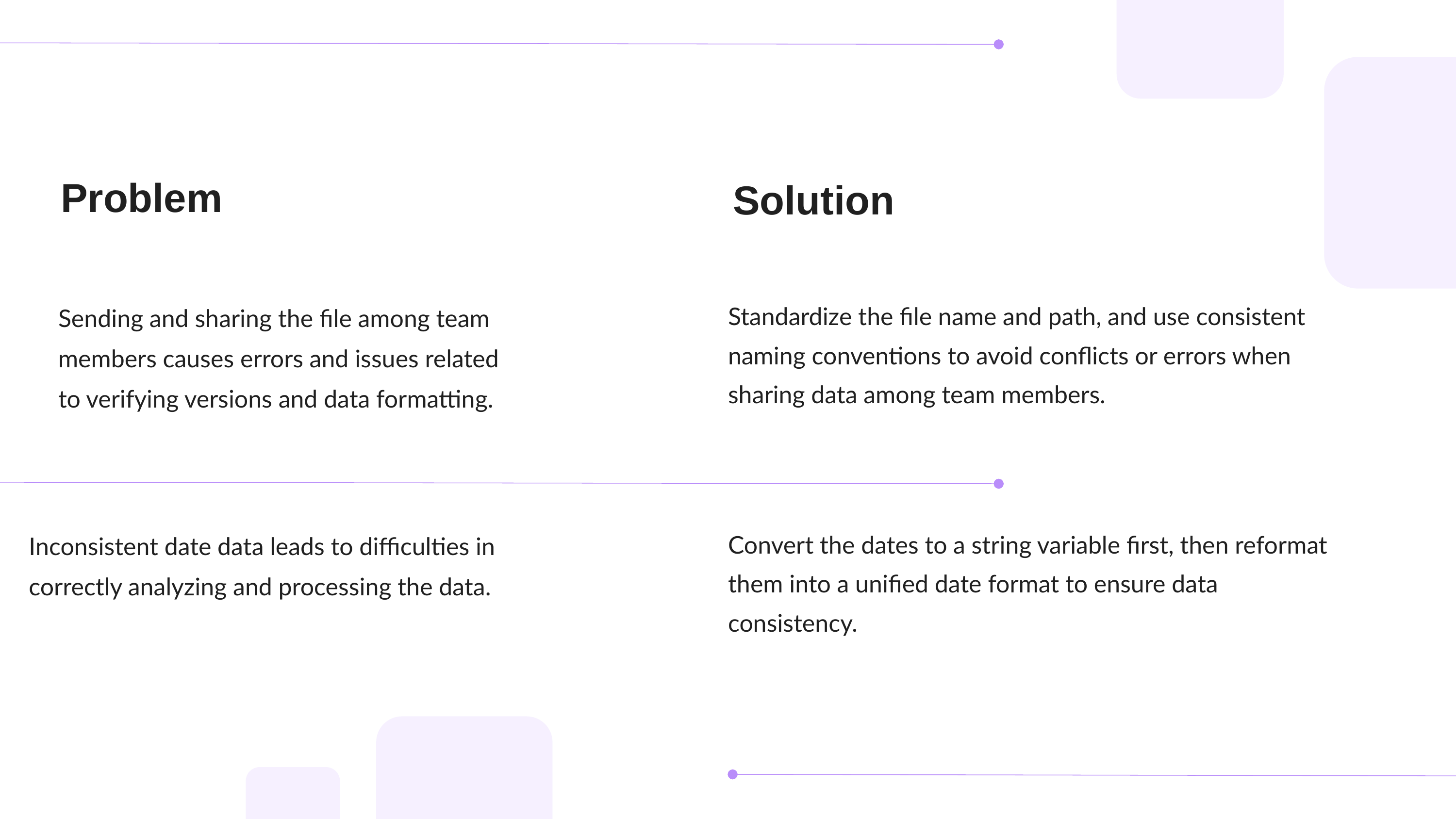

Solution
Problem

Sending and sharing the file among team members causes errors and issues related to verifying versions and data formatting.

Standardize the file name and path, and use consistent naming conventions to avoid conflicts or errors when sharing data among team members.

Inconsistent date data leads to difficulties in correctly analyzing and processing the data.

Convert the dates to a string variable first, then reformat them into a unified date format to ensure data consistency.